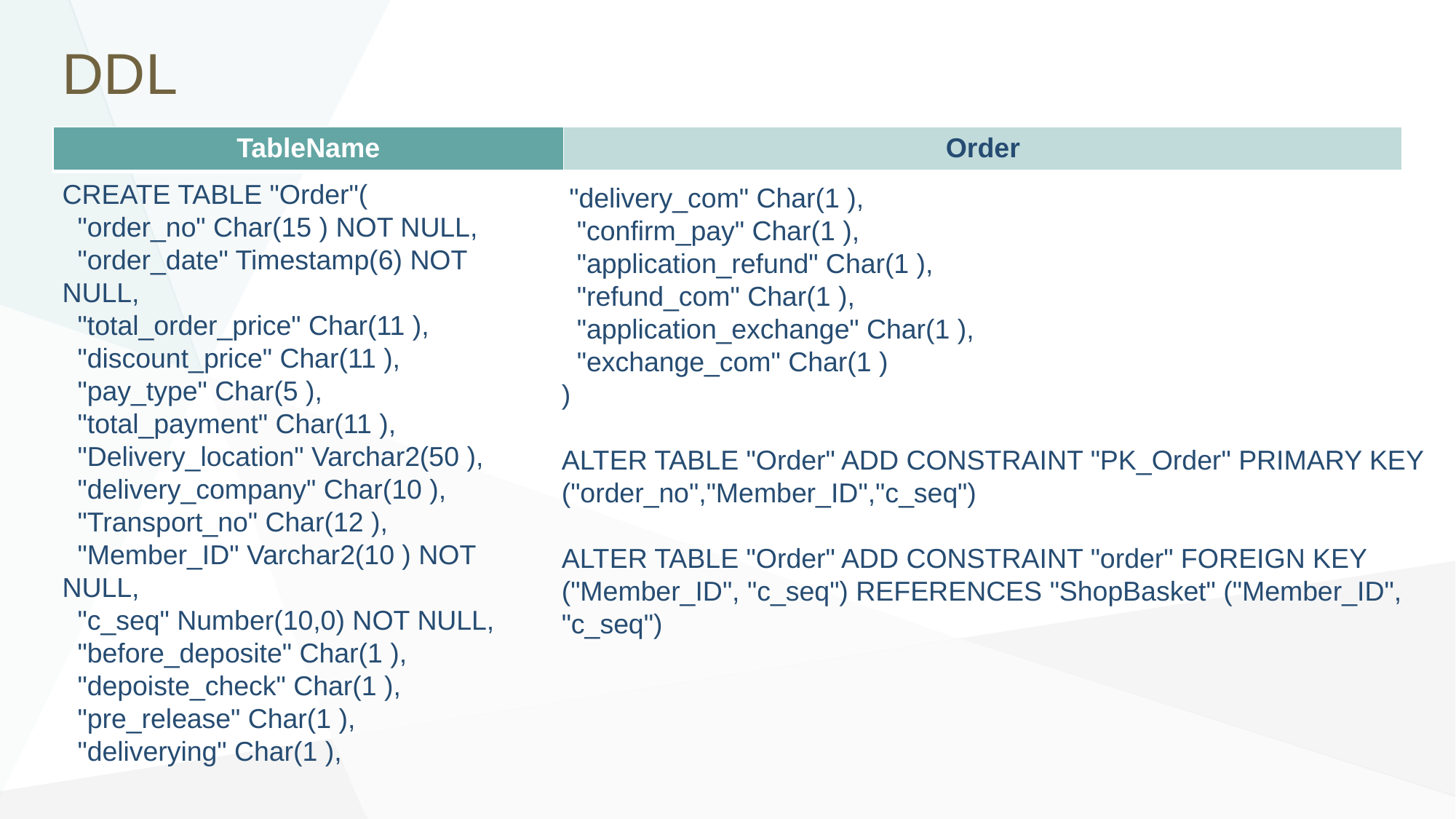

# DDL
| TableName | Order |
| --- | --- |
CREATE TABLE "Order"(
  "order_no" Char(15 ) NOT NULL,
  "order_date" Timestamp(6) NOT NULL,
  "total_order_price" Char(11 ),
  "discount_price" Char(11 ),
  "pay_type" Char(5 ),
  "total_payment" Char(11 ),
  "Delivery_location" Varchar2(50 ),
  "delivery_company" Char(10 ),
  "Transport_no" Char(12 ),
  "Member_ID" Varchar2(10 ) NOT NULL,
  "c_seq" Number(10,0) NOT NULL,
  "before_deposite" Char(1 ),
  "depoiste_check" Char(1 ),
  "pre_release" Char(1 ),
  "deliverying" Char(1 ),
 "delivery_com" Char(1 ),
  "confirm_pay" Char(1 ),
  "application_refund" Char(1 ),
  "refund_com" Char(1 ),
  "application_exchange" Char(1 ),
  "exchange_com" Char(1 )
)

ALTER TABLE "Order" ADD CONSTRAINT "PK_Order" PRIMARY KEY ("order_no","Member_ID","c_seq")

ALTER TABLE "Order" ADD CONSTRAINT "order" FOREIGN KEY ("Member_ID", "c_seq") REFERENCES "ShopBasket" ("Member_ID", "c_seq")